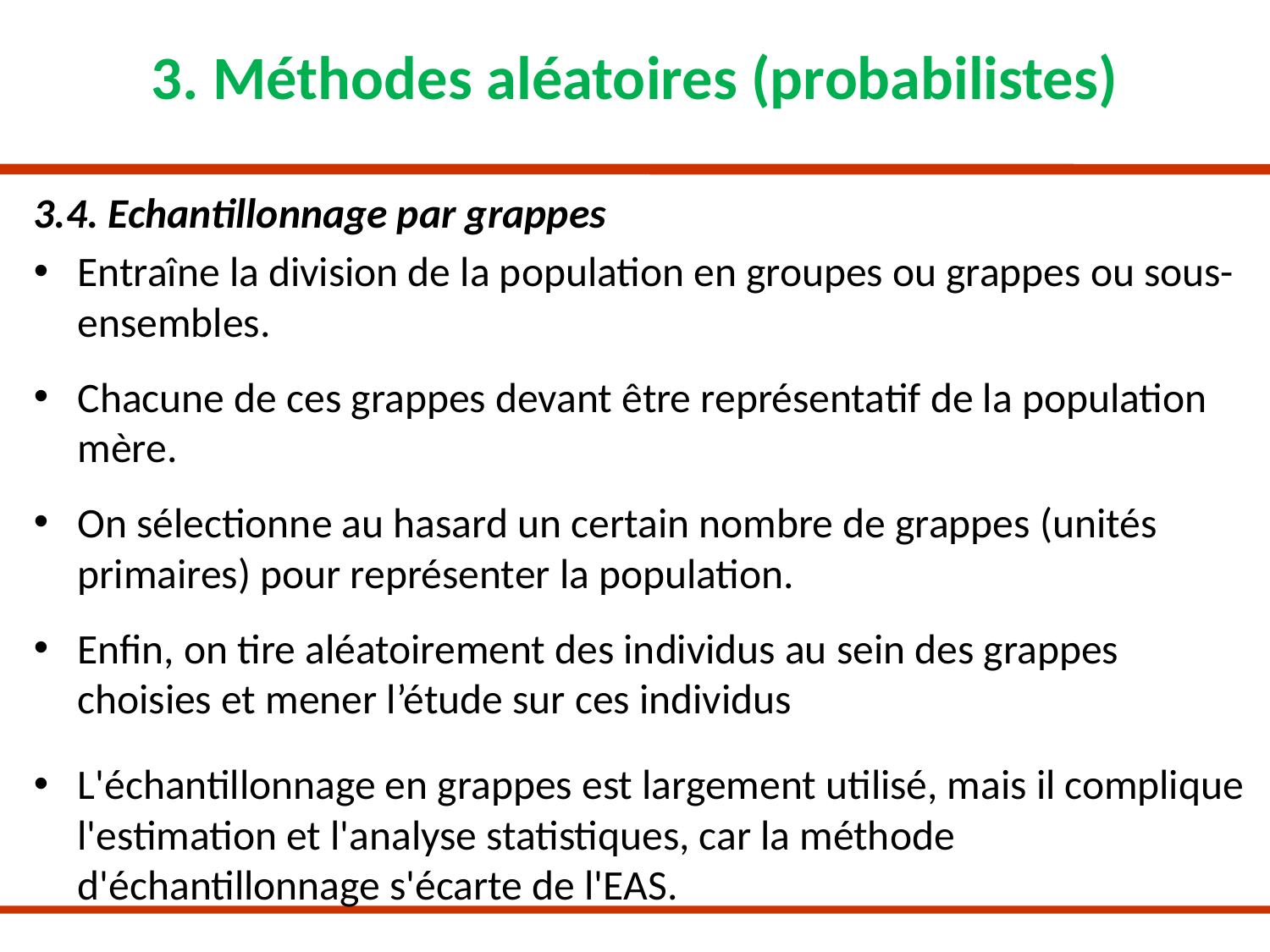

# 3. Méthodes aléatoires (probabilistes)
3.4. Echantillonnage par grappes
Entraîne la division de la population en groupes ou grappes ou sous-ensembles.

Chacune de ces grappes devant être représentatif de la population mère.

On sélectionne au hasard un certain nombre de grappes (unités primaires) pour représenter la population.

Enfin, on tire aléatoirement des individus au sein des grappes choisies et mener l’étude sur ces individus

L'échantillonnage en grappes est largement utilisé, mais il complique l'estimation et l'analyse statistiques, car la méthode d'échantillonnage s'écarte de l'EAS.